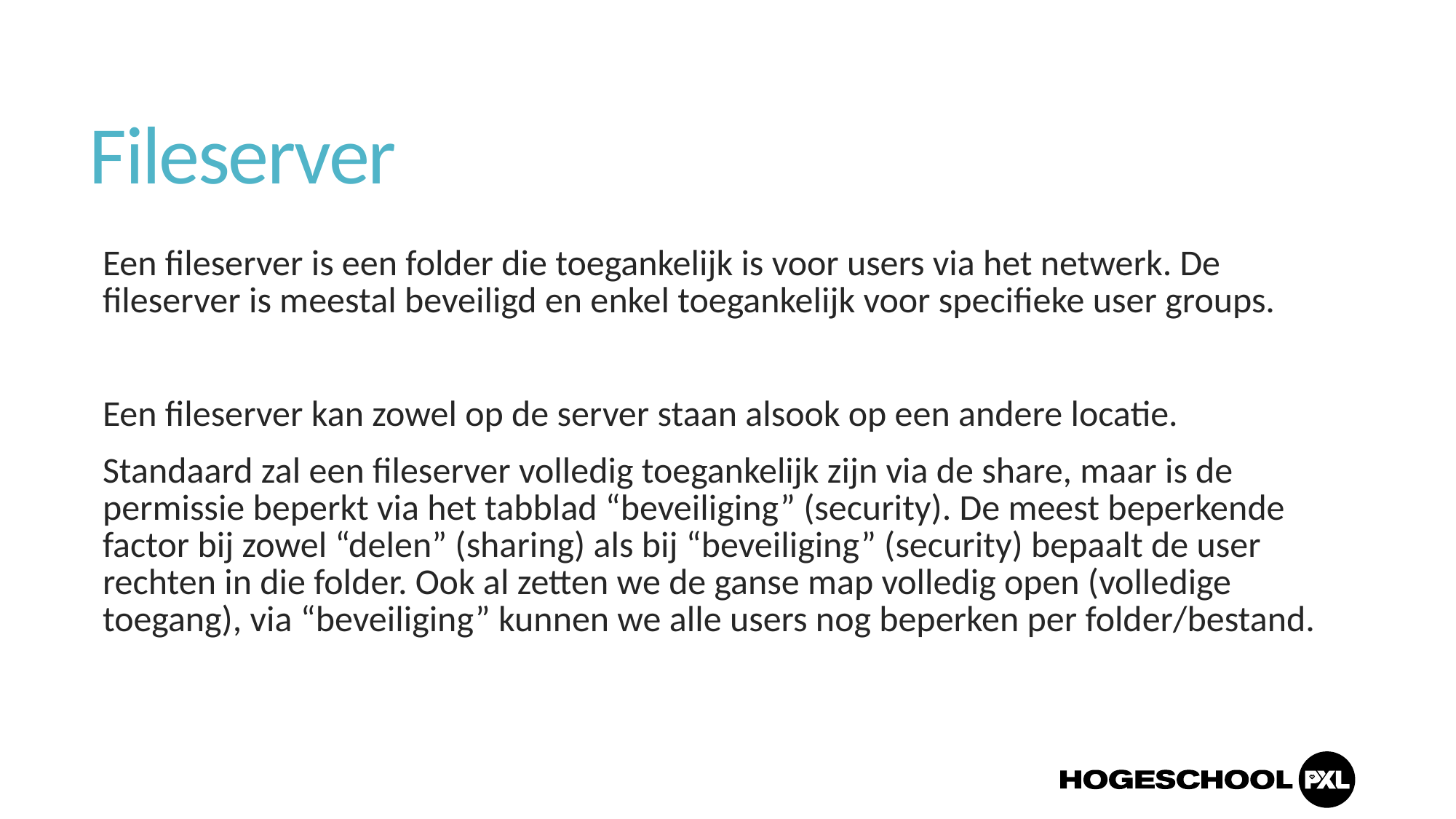

# Fileserver
Een fileserver is een folder die toegankelijk is voor users via het netwerk. De fileserver is meestal beveiligd en enkel toegankelijk voor specifieke user groups.

Een fileserver kan zowel op de server staan alsook op een andere locatie.
Standaard zal een fileserver volledig toegankelijk zijn via de share, maar is de permissie beperkt via het tabblad “beveiliging” (security). De meest beperkende factor bij zowel “delen” (sharing) als bij “beveiliging” (security) bepaalt de user rechten in die folder. Ook al zetten we de ganse map volledig open (volledige toegang), via “beveiliging” kunnen we alle users nog beperken per folder/bestand.